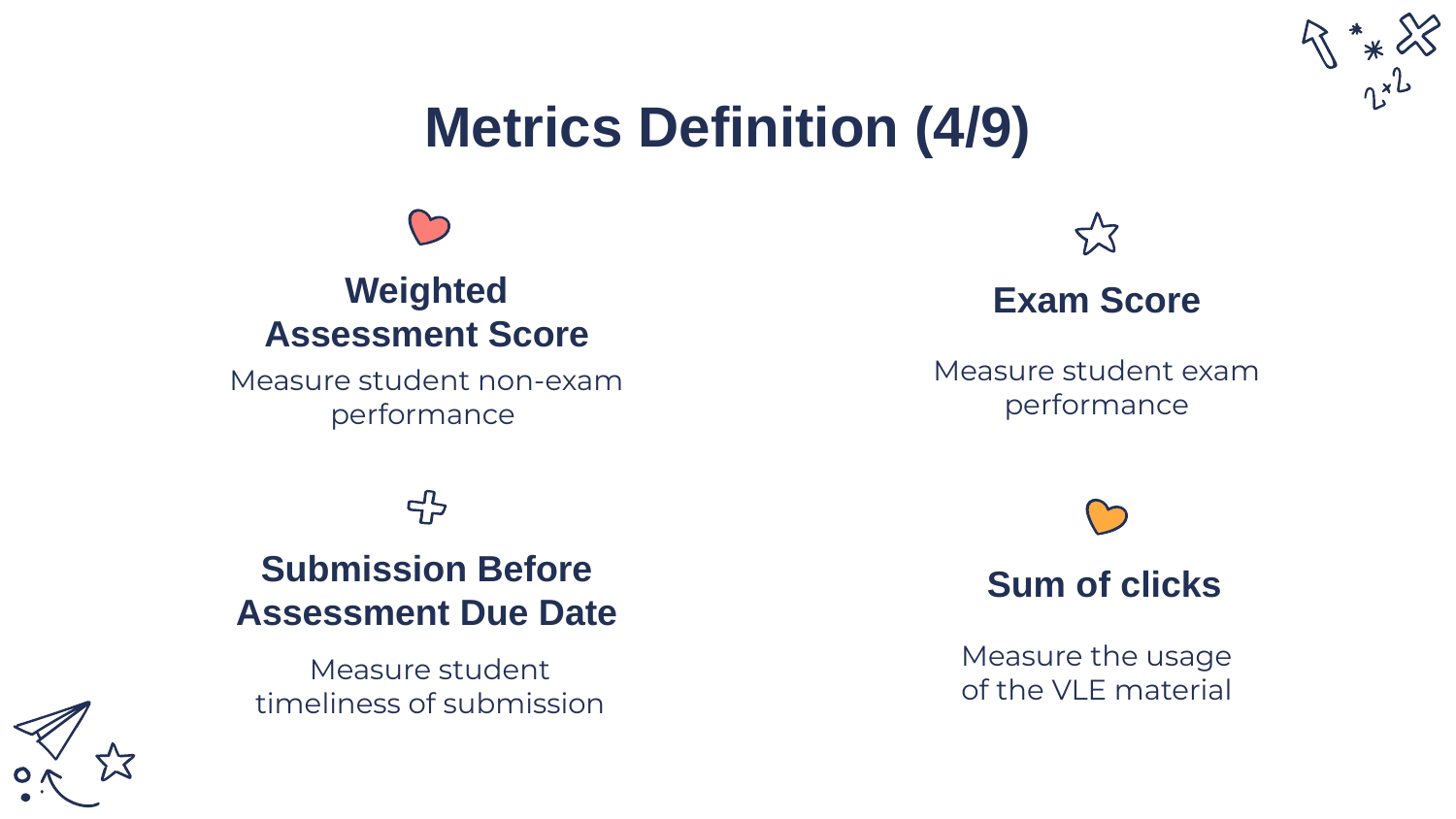

# Metrics Definition (4/9)

Exam Score
Weighted Assessment Score
Measure student exam performance
Measure student non-exam performance

Sum of clicks
Submission Before Assessment Due Date
Measure the usage of the VLE material
Measure student timeliness of submission